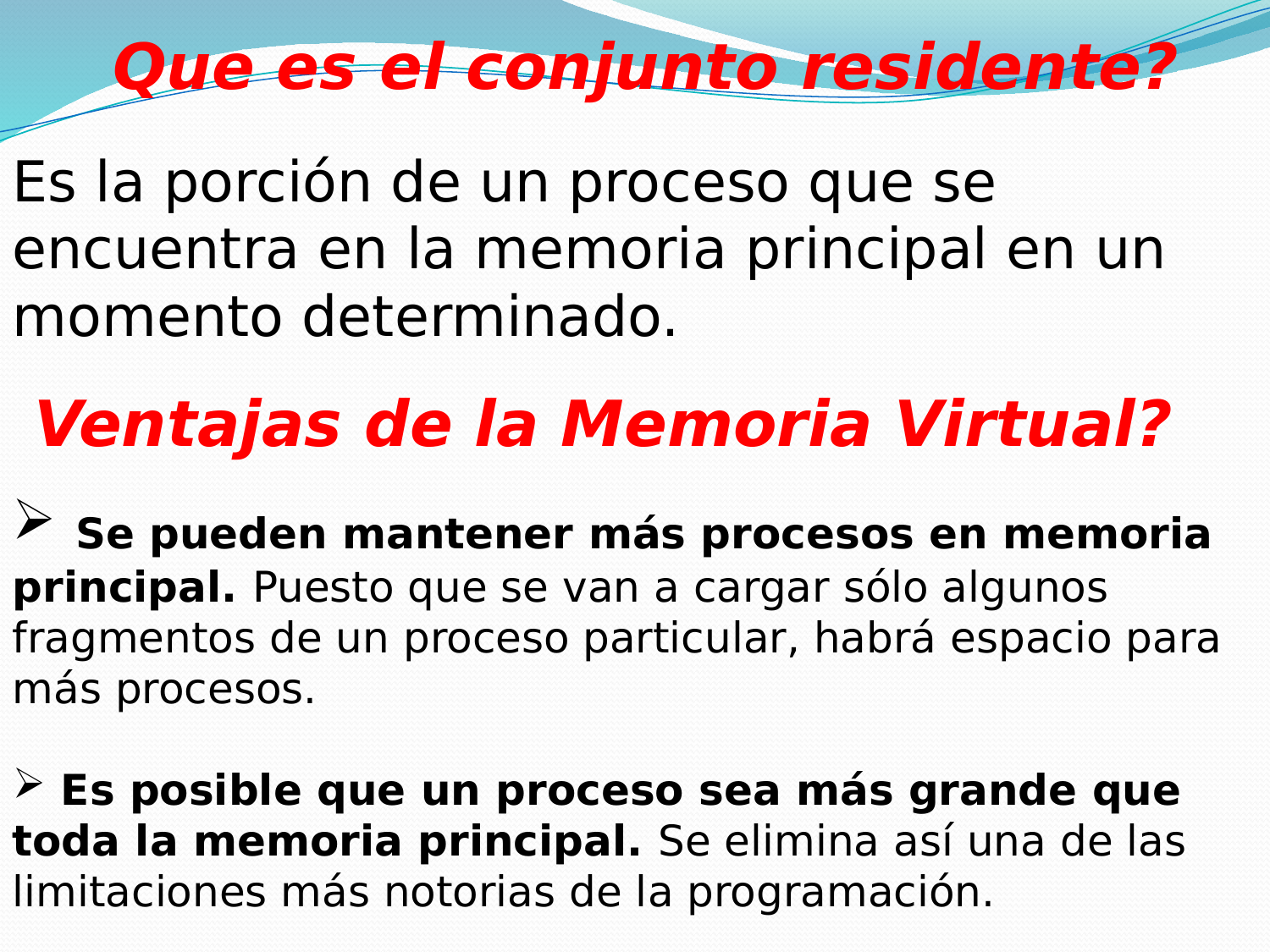

Que es el conjunto residente?
Es la porción de un proceso que se encuentra en la memoria principal en un momento determinado.
 Ventajas de la Memoria Virtual?
 Se pueden mantener más procesos en memoria principal. Puesto que se van a cargar sólo algunos fragmentos de un proceso particular, habrá espacio para más procesos.

 Es posible que un proceso sea más grande que toda la memoria principal. Se elimina así una de las limitaciones más notorias de la programación.